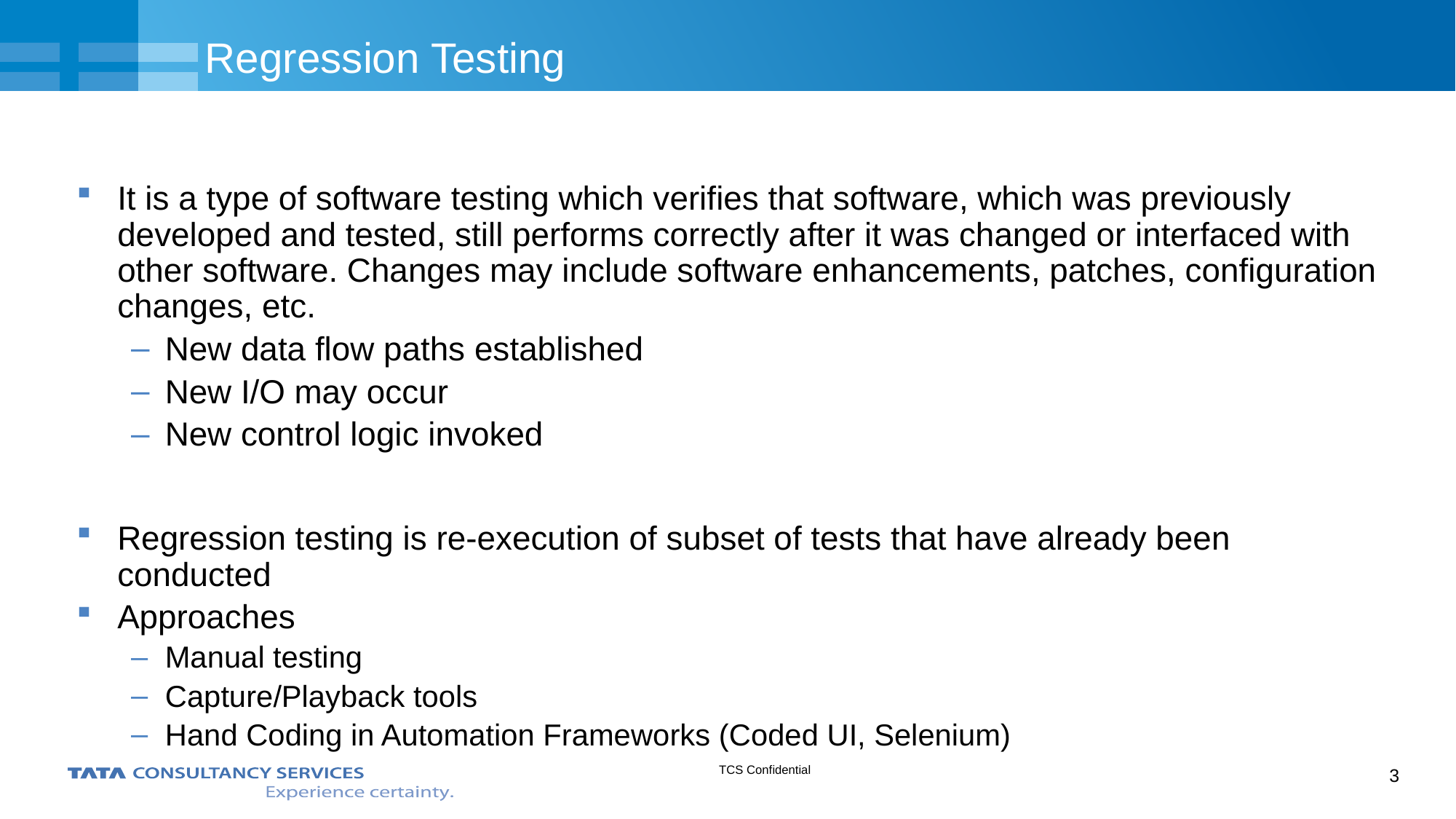

# Regression Testing

It is a type of software testing which verifies that software, which was previously developed and tested, still performs correctly after it was changed or interfaced with other software. Changes may include software enhancements, patches, configuration changes, etc.
New data flow paths established
New I/O may occur
New control logic invoked

Regression testing is re-execution of subset of tests that have already been conducted
Approaches
Manual testing
Capture/Playback tools
Hand Coding in Automation Frameworks (Coded UI, Selenium)